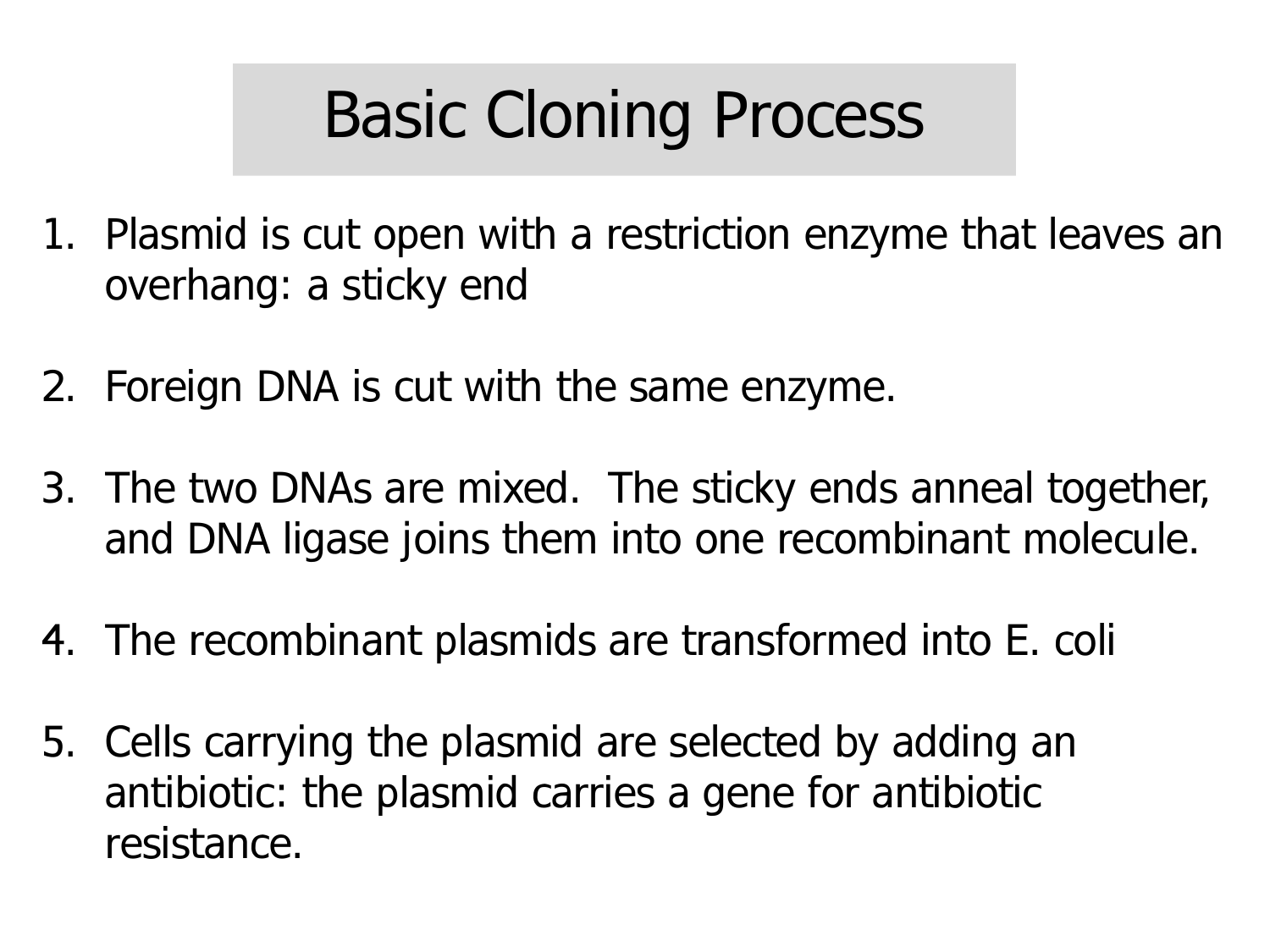

# Basic Cloning Process
Plasmid is cut open with a restriction enzyme that leaves an overhang: a sticky end

Foreign DNA is cut with the same enzyme.

The two DNAs are mixed.  The sticky ends anneal together, and DNA ligase joins them into one recombinant molecule.

The recombinant plasmids are transformed into E. coli

Cells carrying the plasmid are selected by adding an antibiotic: the plasmid carries a gene for antibiotic resistance.